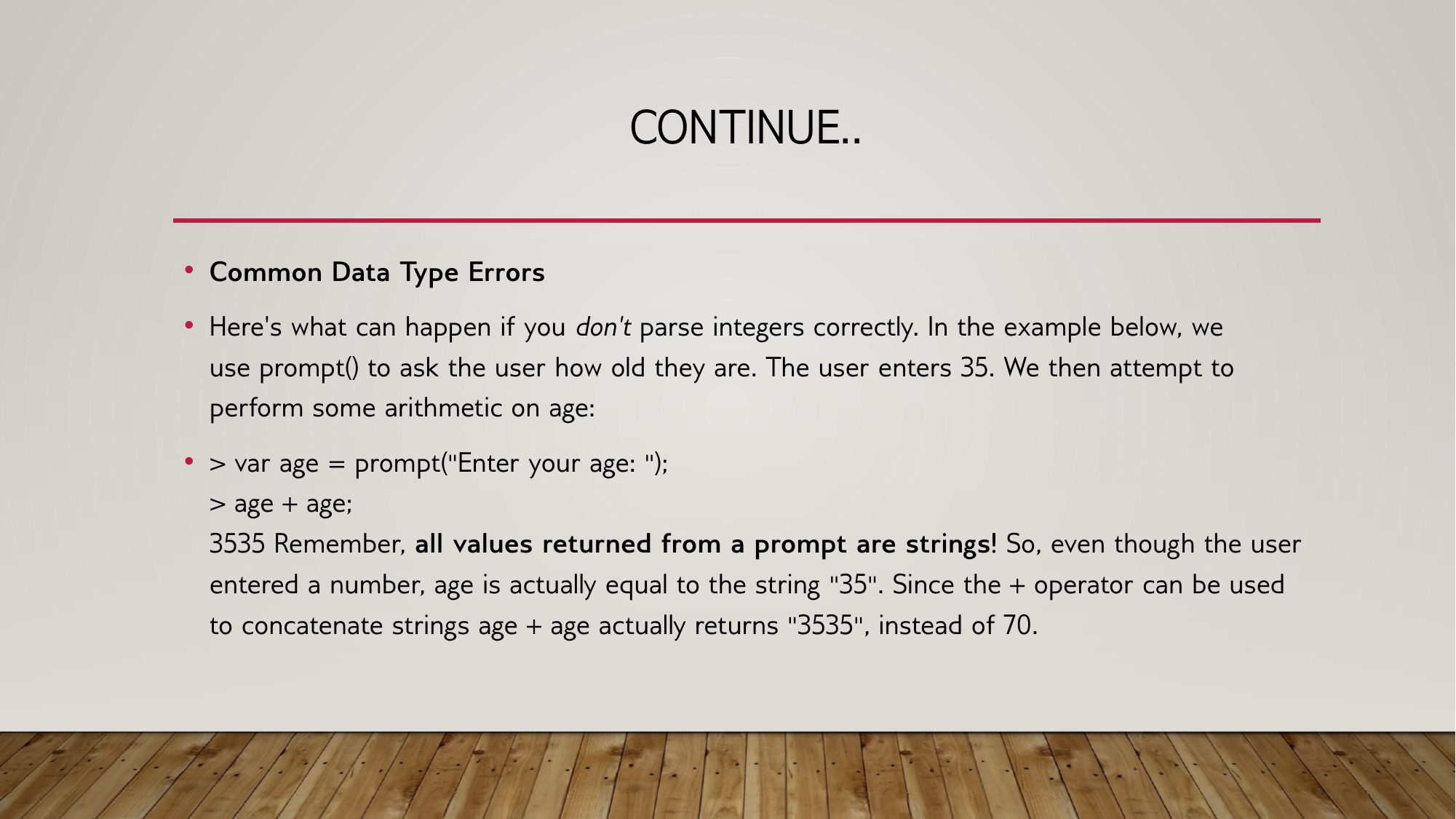

# CONTINUE..
Common Data Type Errors
Here's what can happen if you don't parse integers correctly. In the example below, we use prompt() to ask the user how old they are. The user enters 35. We then attempt to perform some arithmetic on age:
> var age = prompt("Enter your age: ");
> age + age;
3535 Remember, all values returned from a prompt are strings! So, even though the user entered a number, age is actually equal to the string "35". Since the + operator can be used to concatenate strings age + age actually returns "3535", instead of 70.